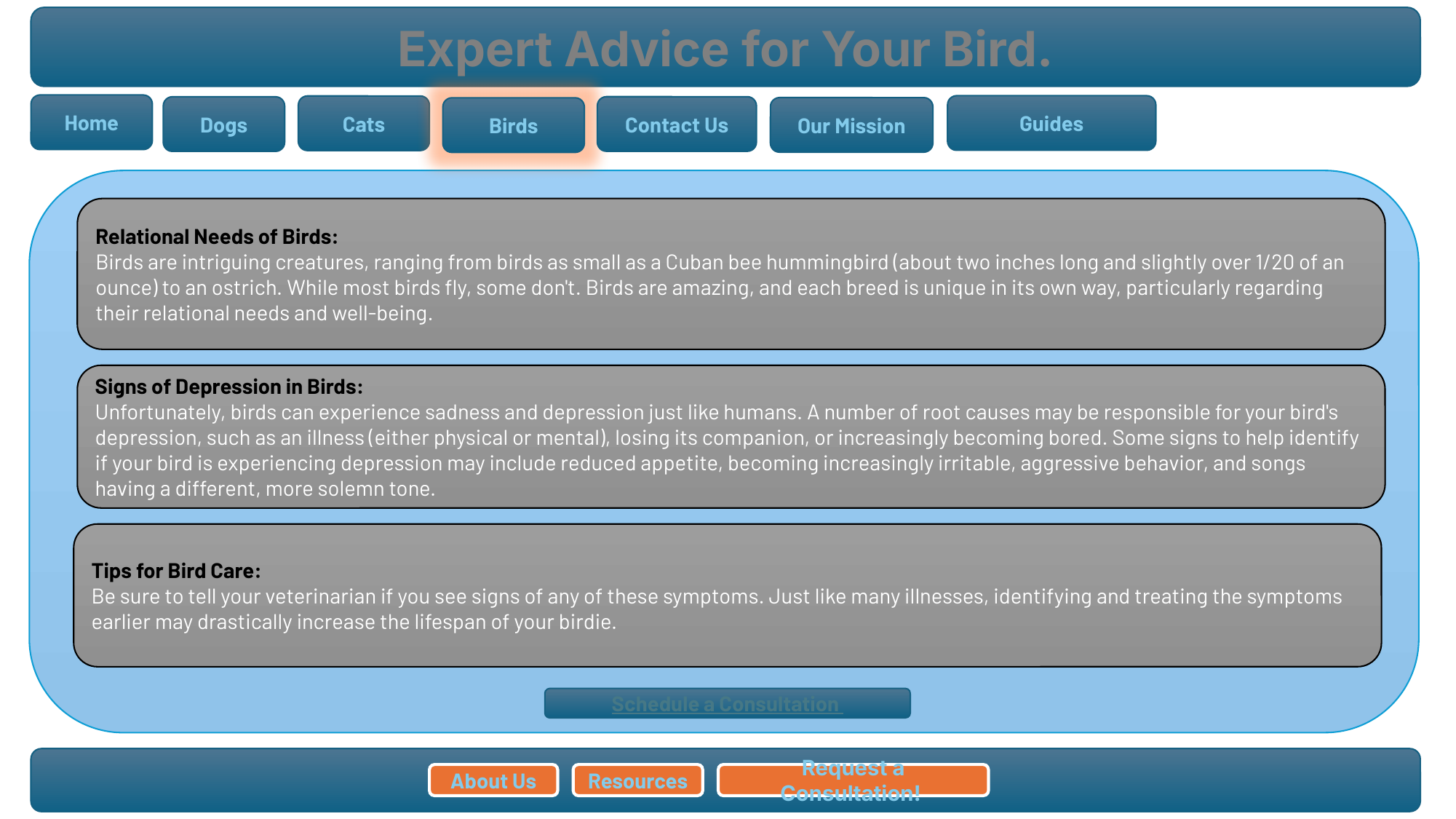

Expert Advice for Your Bird.
Home
Guides
Cats
Contact Us
Dogs
Our Mission
Birds

Relational Needs of Birds:
Birds are intriguing creatures, ranging from birds as small as a Cuban bee hummingbird (about two inches long and slightly over 1/20 of an ounce) to an ostrich. While most birds fly, some don't. Birds are amazing, and each breed is unique in its own way, particularly regarding their relational needs and well-being.
Signs of Depression in Birds:
Unfortunately, birds can experience sadness and depression just like humans. A number of root causes may be responsible for your bird's depression, such as an illness (either physical or mental), losing its companion, or increasingly becoming bored. Some signs to help identify if your bird is experiencing depression may include reduced appetite, becoming increasingly irritable, aggressive behavior, and songs having a different, more solemn tone.
Tips for Bird Care:
Be sure to tell your veterinarian if you see signs of any of these symptoms. Just like many illnesses, identifying and treating the symptoms earlier may drastically increase the lifespan of your birdie.
Schedule a Consultation

About Us
Resources
Request a Consultation!